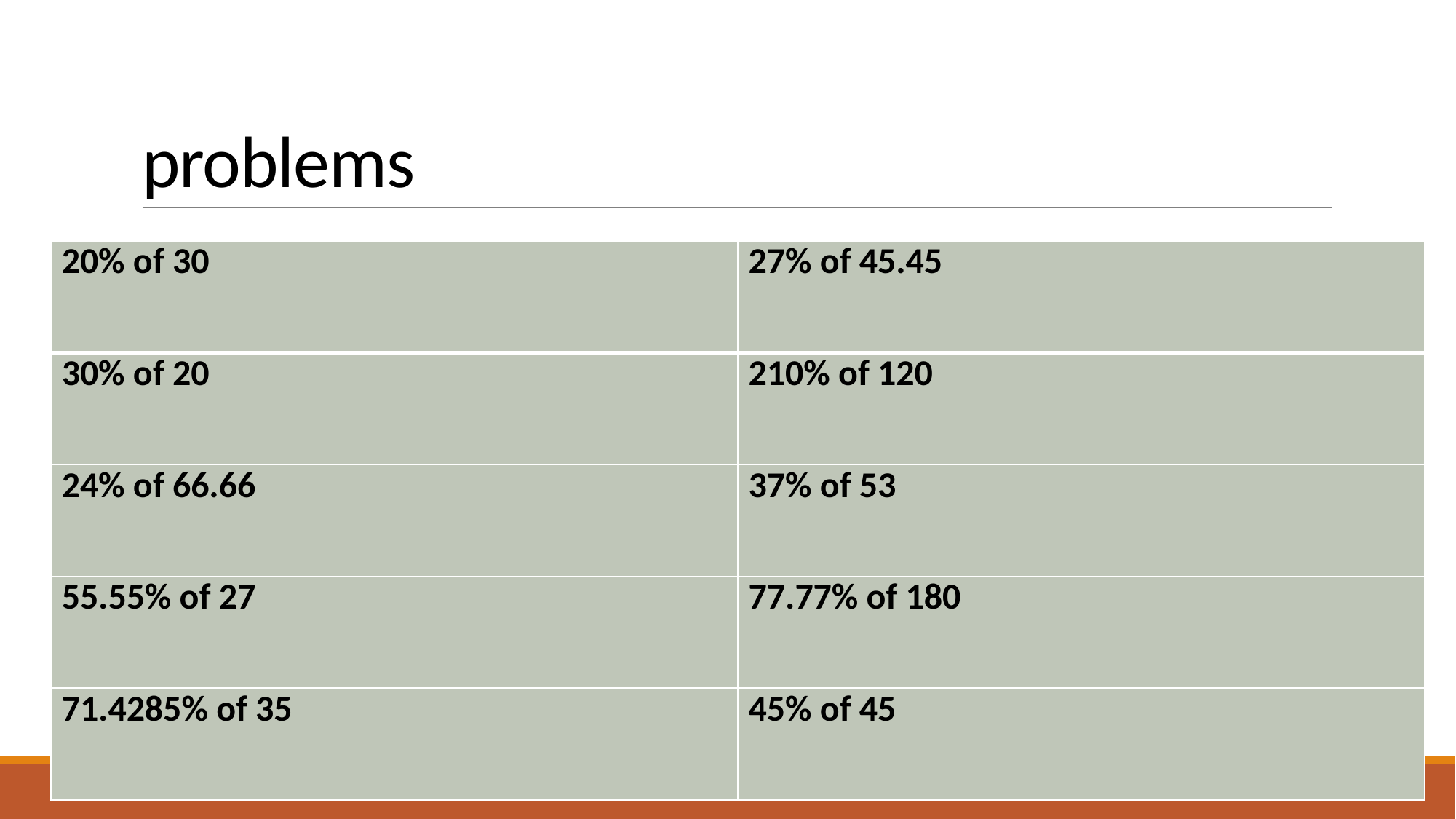

# problems
| 20% of 30 | 27% of 45.45 |
| --- | --- |
| 30% of 20 | 210% of 120 |
| 24% of 66.66 | 37% of 53 |
| 55.55% of 27 | 77.77% of 180 |
| 71.4285% of 35 | 45% of 45 |